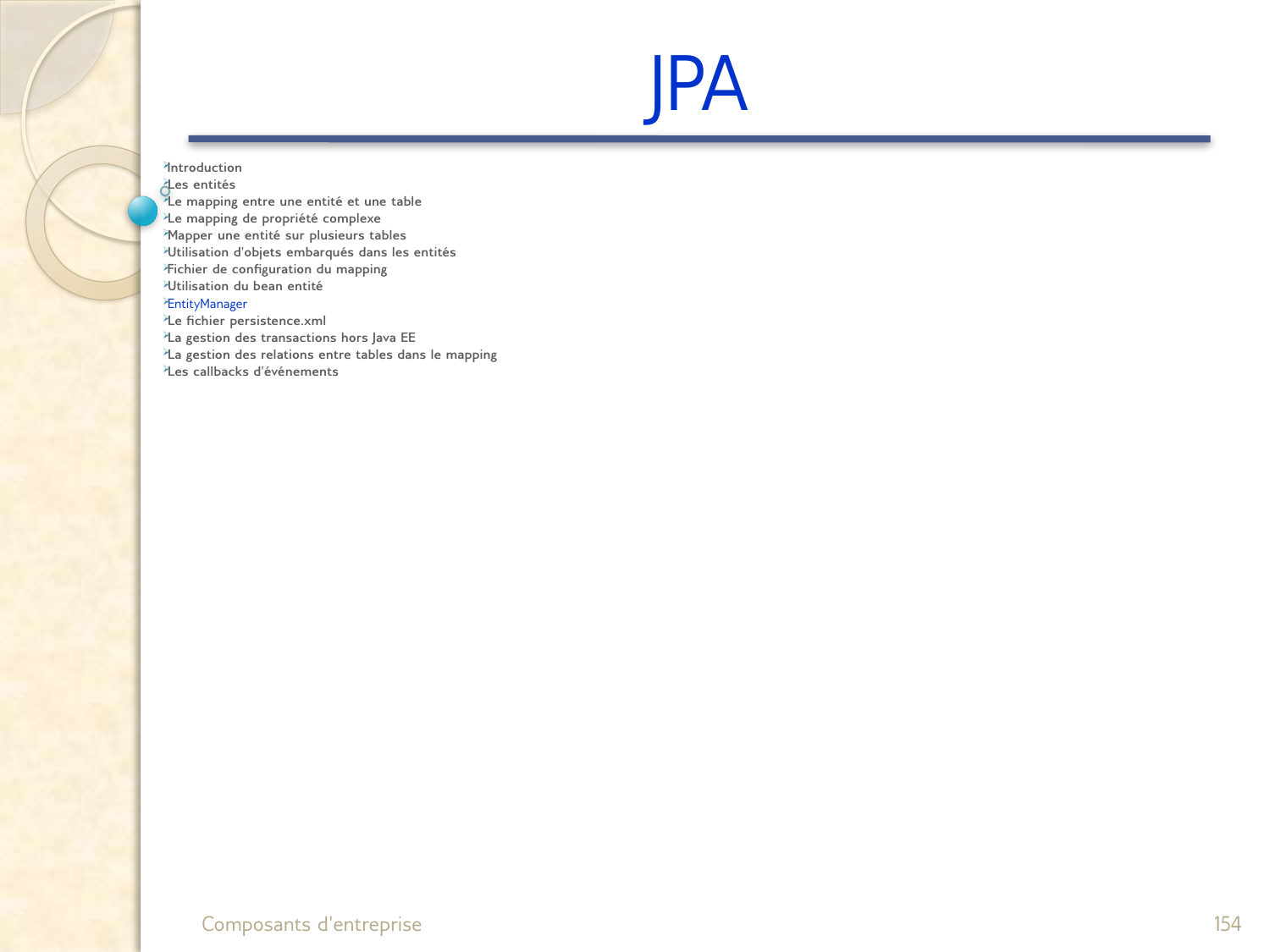

# JPA
 Introduction
 Les entités
 Le mapping entre une entité et une table
 Le mapping de propriété complexe
 Mapper une entité sur plusieurs tables
 Utilisation d'objets embarqués dans les entités
 Fichier de configuration du mapping
 Utilisation du bean entité
 EntityManager
 Le fichier persistence.xml
 La gestion des transactions hors Java EE
 La gestion des relations entre tables dans le mapping
 Les callbacks d'événements

Composants d'entreprise
154